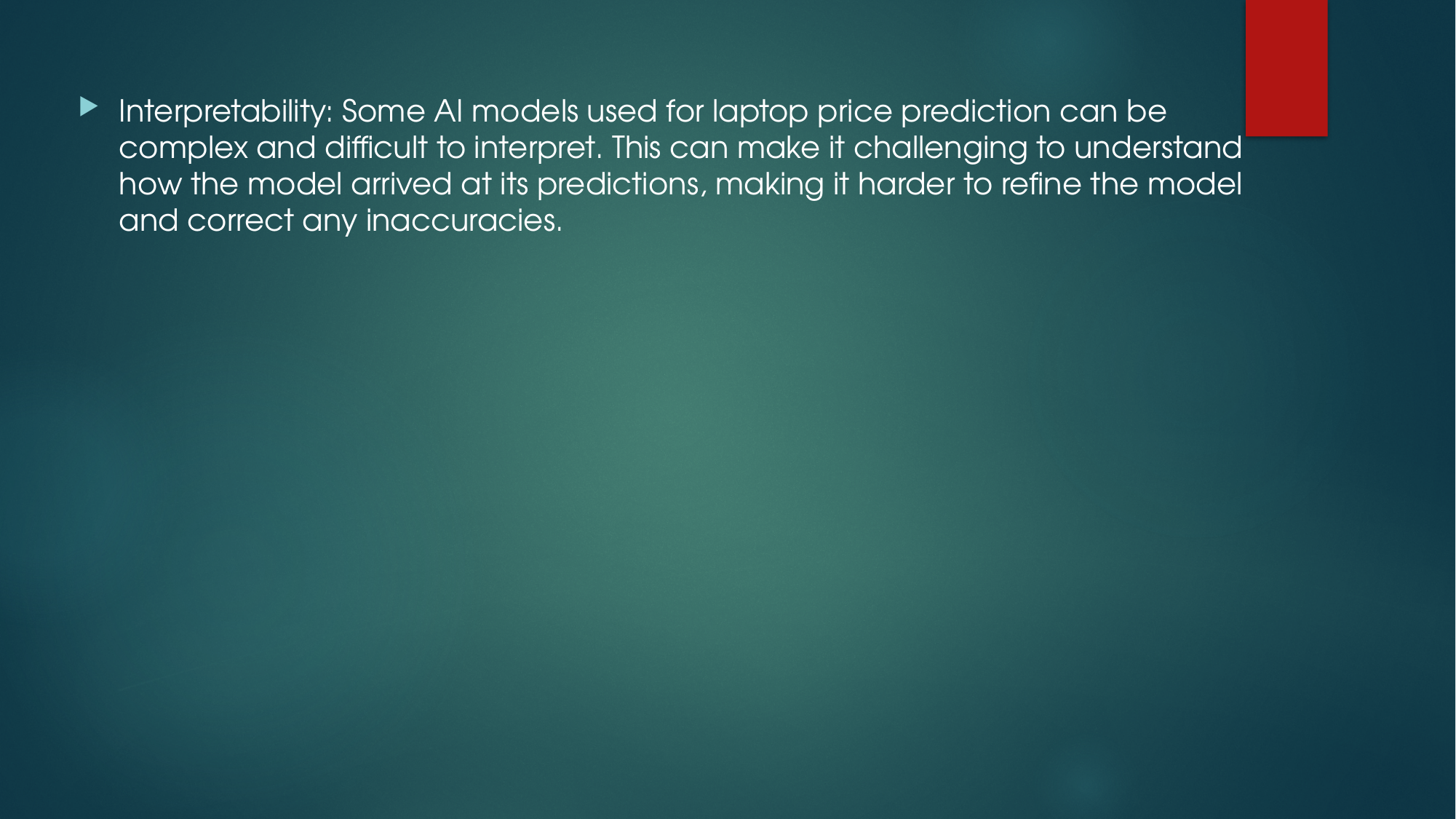

Interpretability: Some AI models used for laptop price prediction can be complex and difficult to interpret. This can make it challenging to understand how the model arrived at its predictions, making it harder to refine the model and correct any inaccuracies.